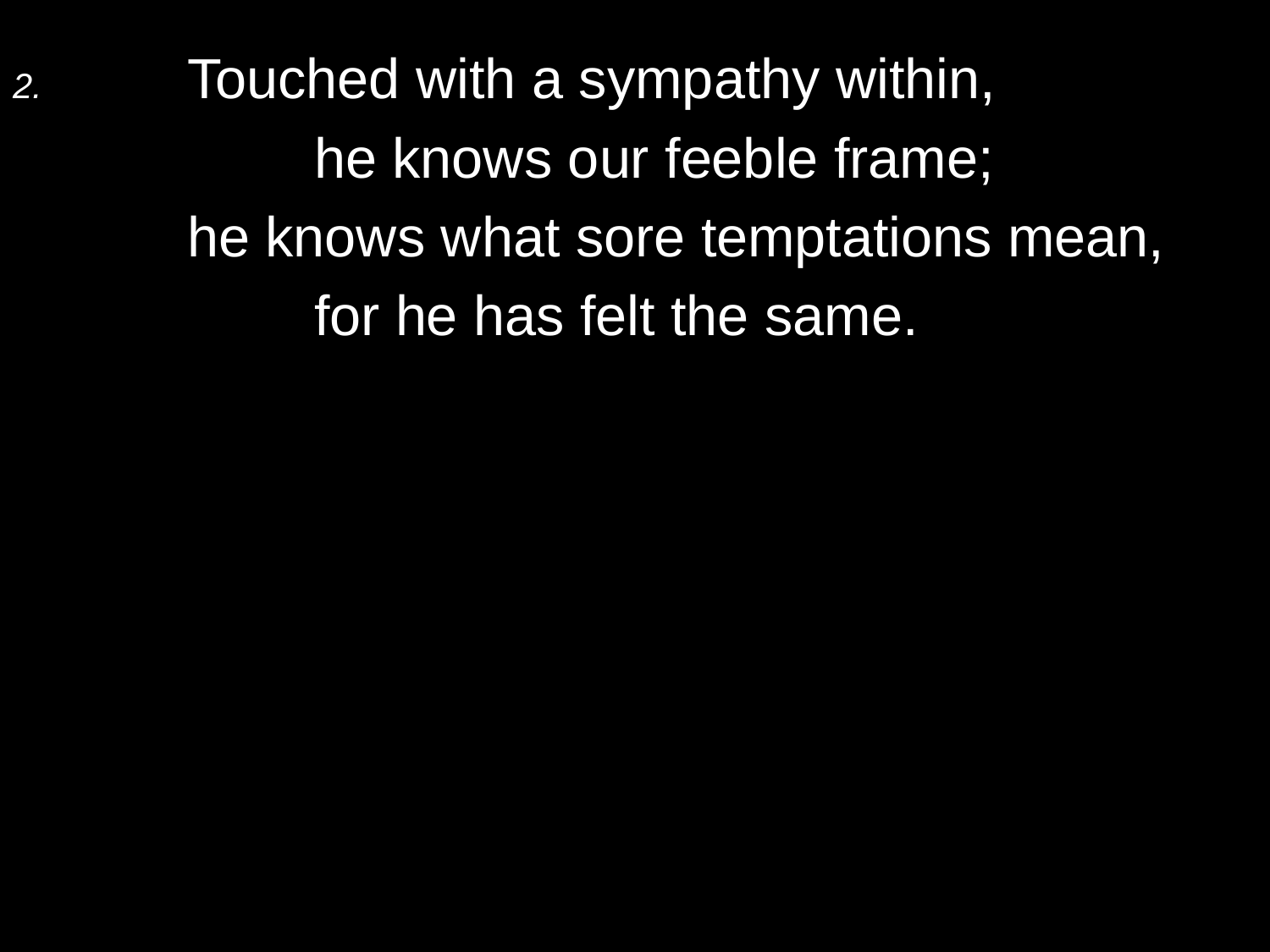

2.	Touched with a sympathy within,
		he knows our feeble frame;
	he knows what sore temptations mean,
		for he has felt the same.